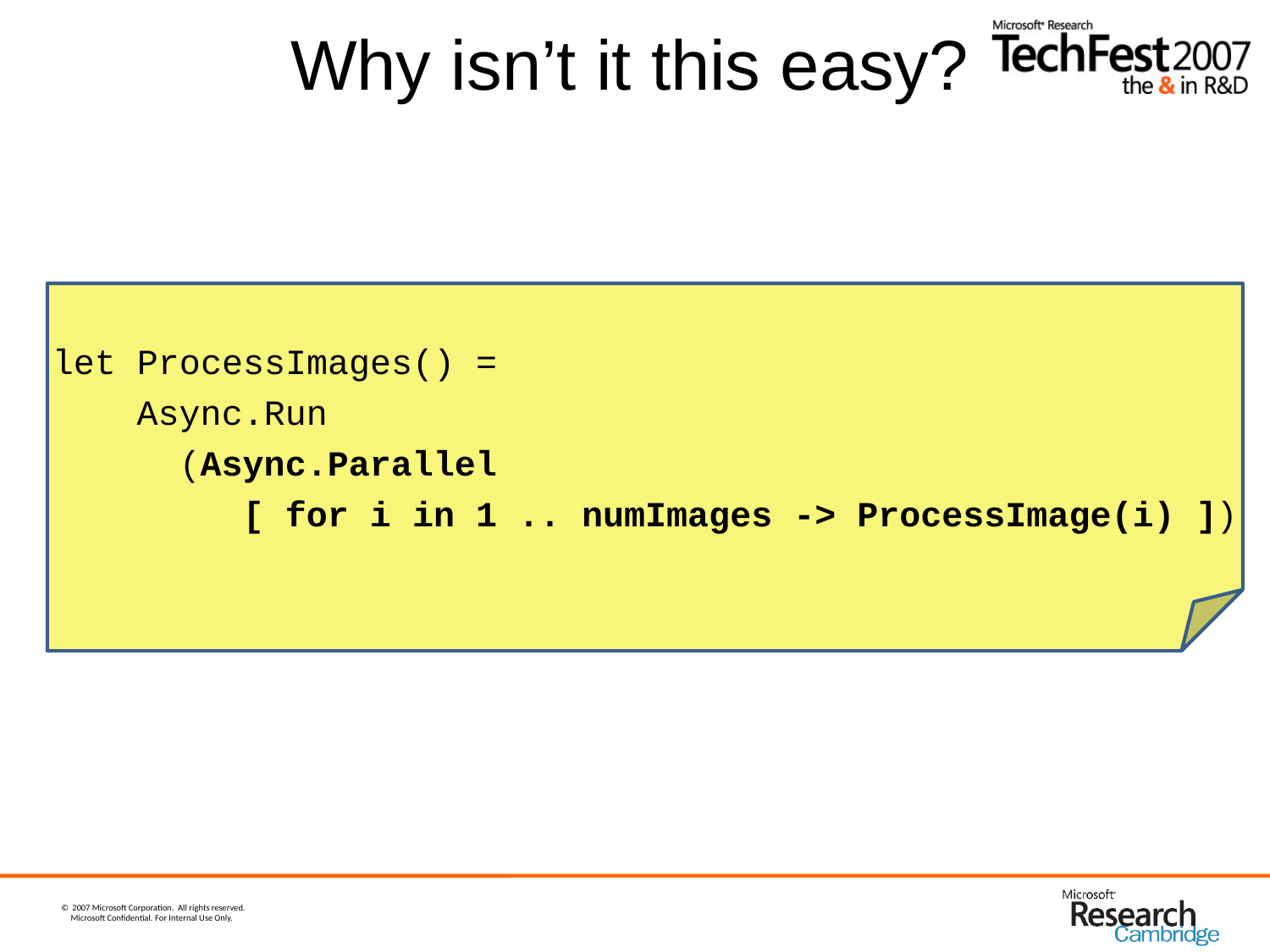

# Why isn’t it this easy?

let ProcessImages() =
    Async.Run
      (Async.Parallel
         [ for i in 1 .. numImages -> ProcessImage(i) ])